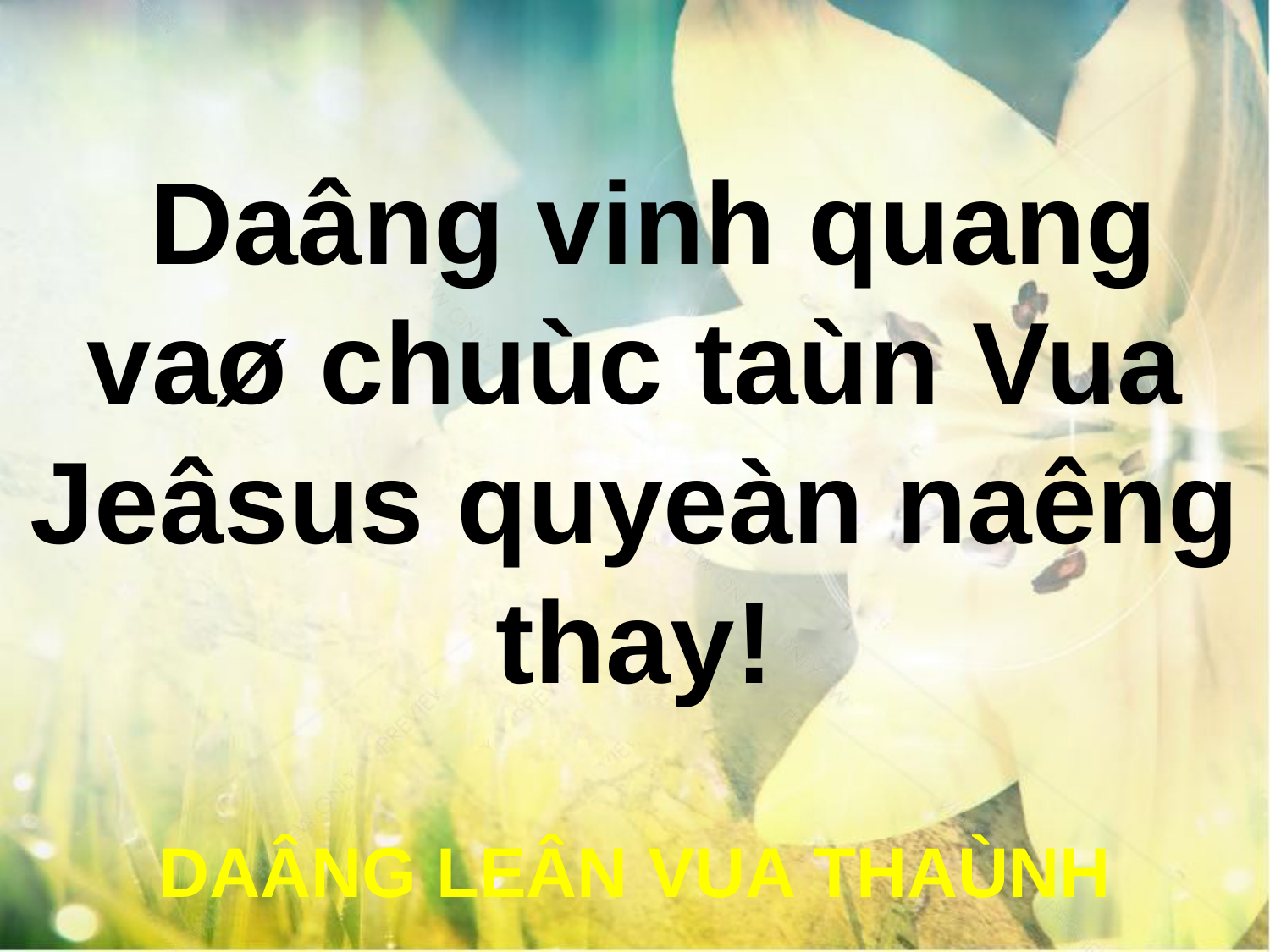

Daâng vinh quang vaø chuùc taùn Vua Jeâsus quyeàn naêng thay!
DAÂNG LEÂN VUA THAÙNH